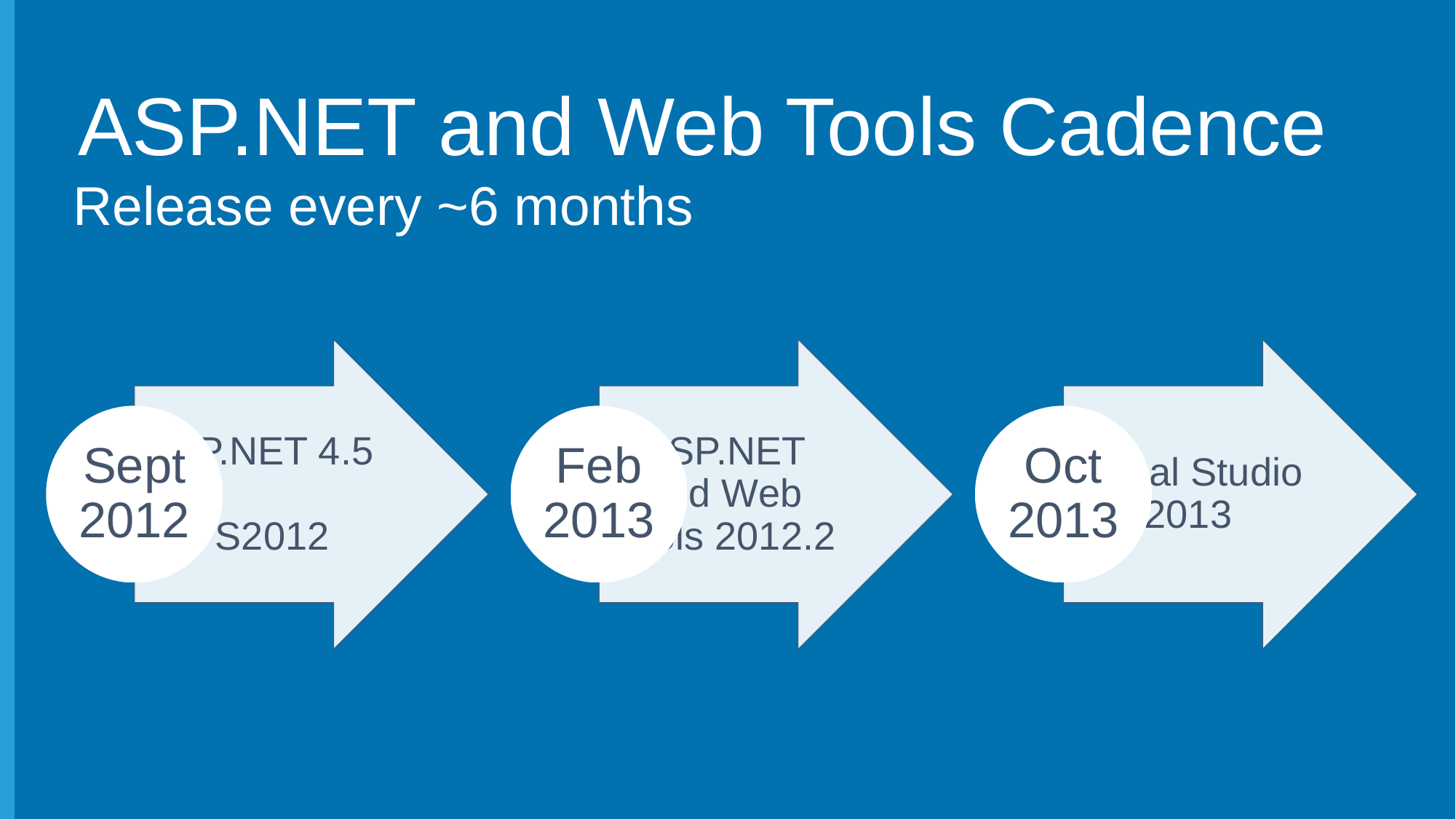

# ASP.NET and Web Tools Cadence
Release every ~6 months
ASP.NET 4.5
VS2012
Sept 2012
ASP.NET and Web Tools 2012.2
Feb 2013
Visual Studio 2013
Oct
2013